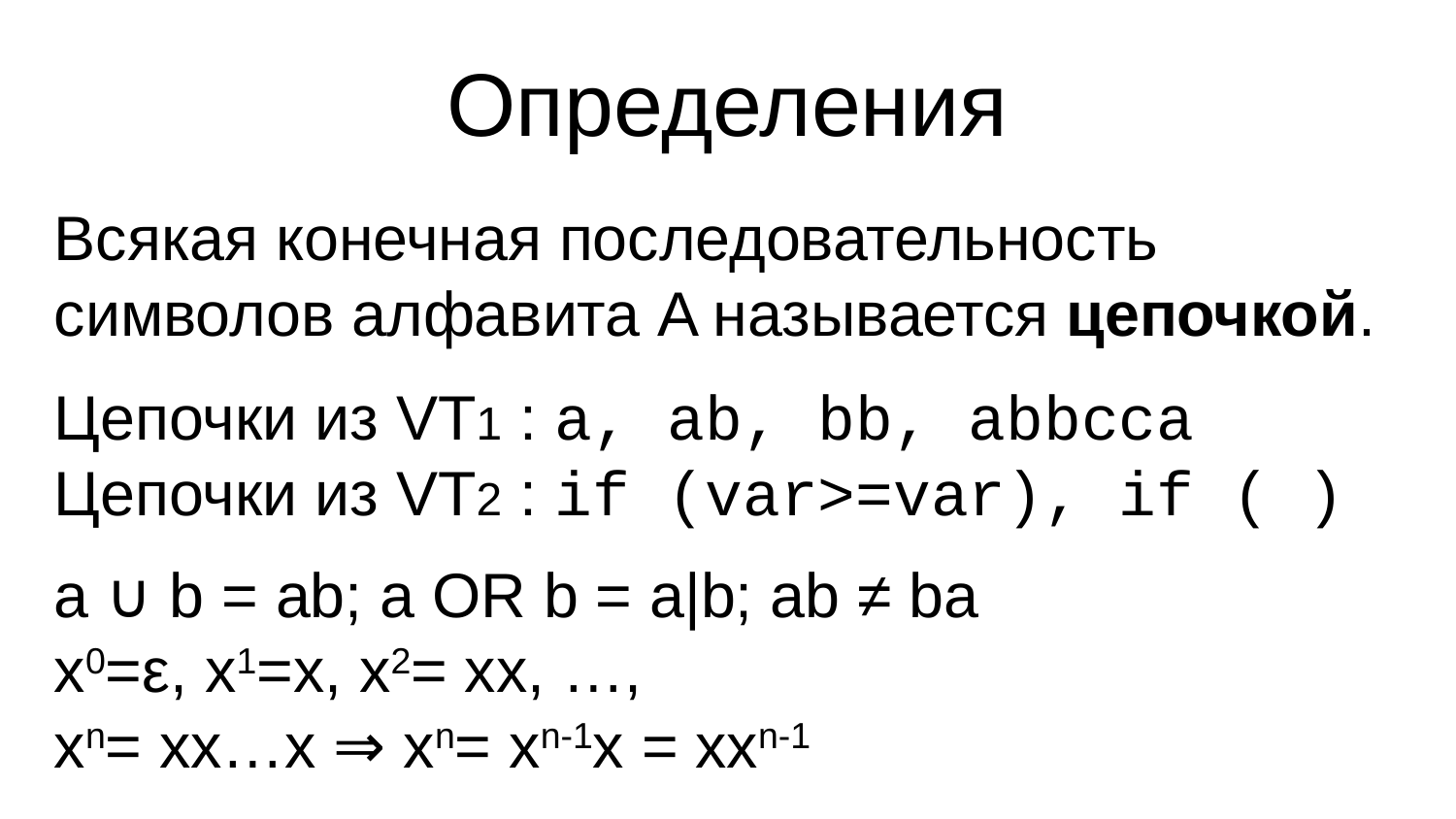

Определения
Всякая конечная последовательность символов алфавита A называется цепочкой.

Цепочки из VT1 : a, ab, bb, abbcca
Цепочки из VT2 : if (var>=var), if ( )

a ∪ b = ab; a OR b = a|b; ab ≠ ba
x0=ε, x1=x, x2= xx, …,
xn= xx…x ⇒ xn= xn-1x = xxn-1